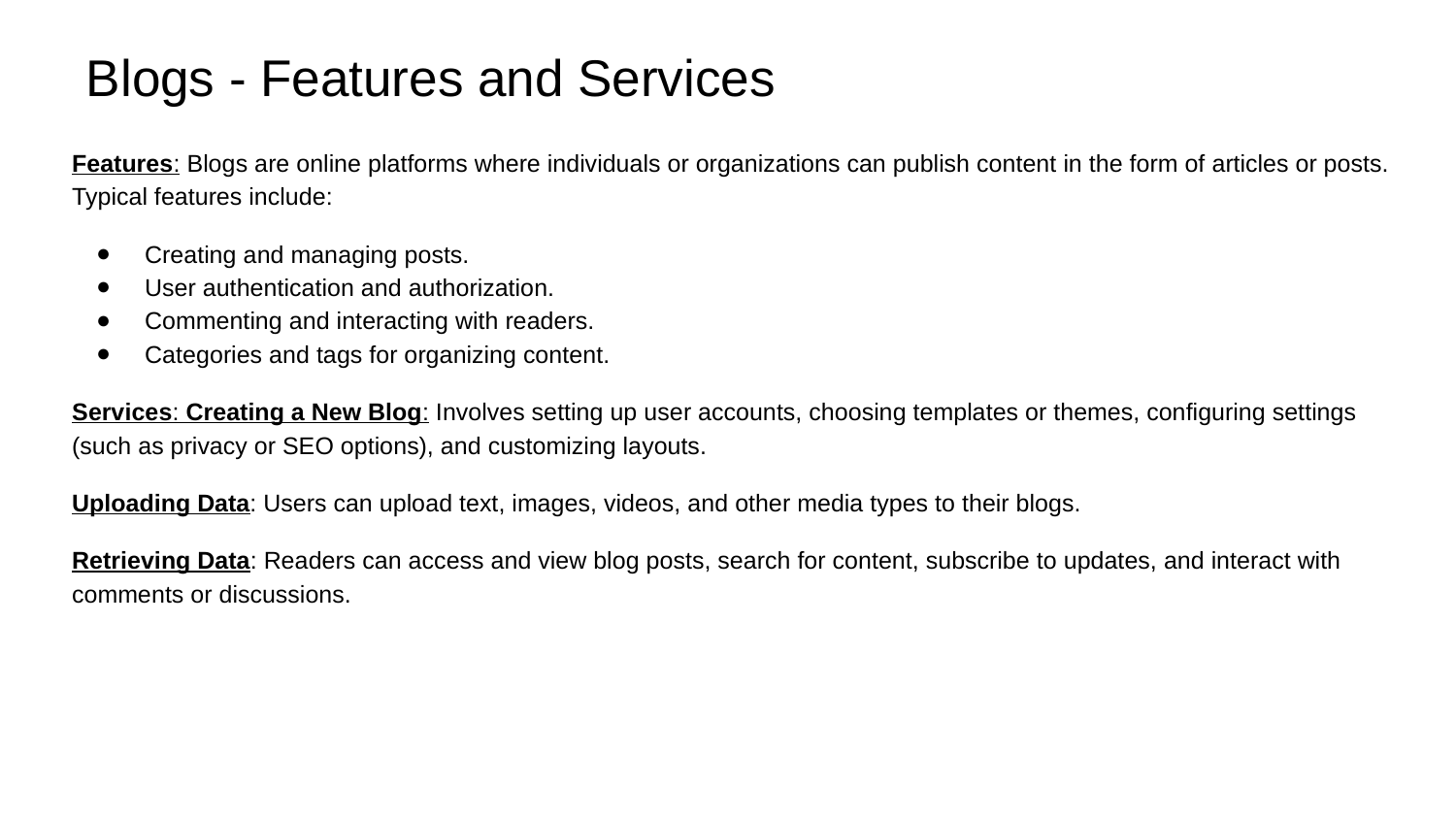

# Blogs - Features and Services
Features: Blogs are online platforms where individuals or organizations can publish content in the form of articles or posts. Typical features include:
Creating and managing posts.
User authentication and authorization.
Commenting and interacting with readers.
Categories and tags for organizing content.
Services: Creating a New Blog: Involves setting up user accounts, choosing templates or themes, configuring settings (such as privacy or SEO options), and customizing layouts.
Uploading Data: Users can upload text, images, videos, and other media types to their blogs.
Retrieving Data: Readers can access and view blog posts, search for content, subscribe to updates, and interact with comments or discussions.